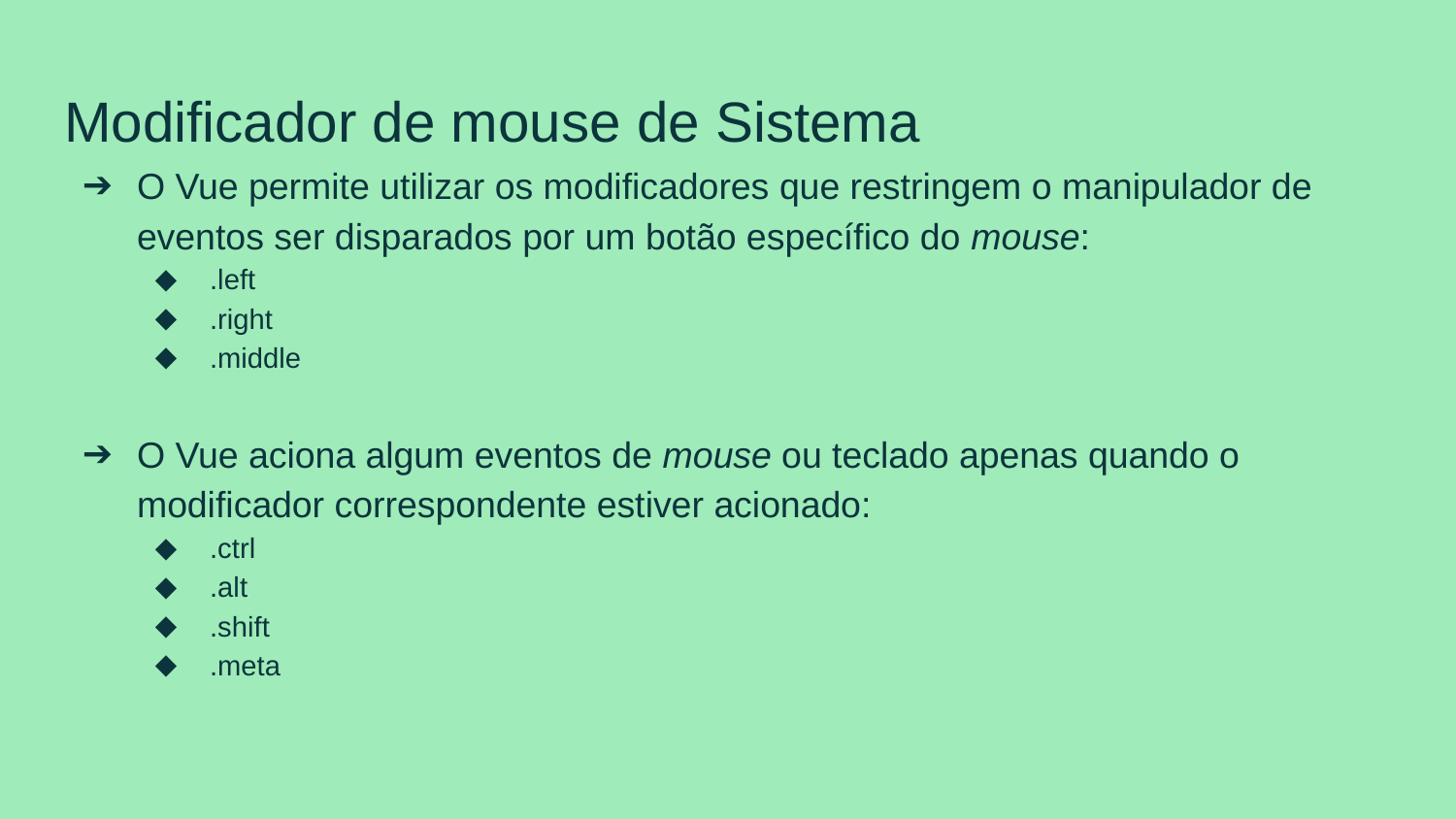

# Modificador de mouse de Sistema
O Vue permite utilizar os modificadores que restringem o manipulador de eventos ser disparados por um botão específico do mouse:
.left
.right
.middle

O Vue aciona algum eventos de mouse ou teclado apenas quando o modificador correspondente estiver acionado:
.ctrl
.alt
.shift
.meta